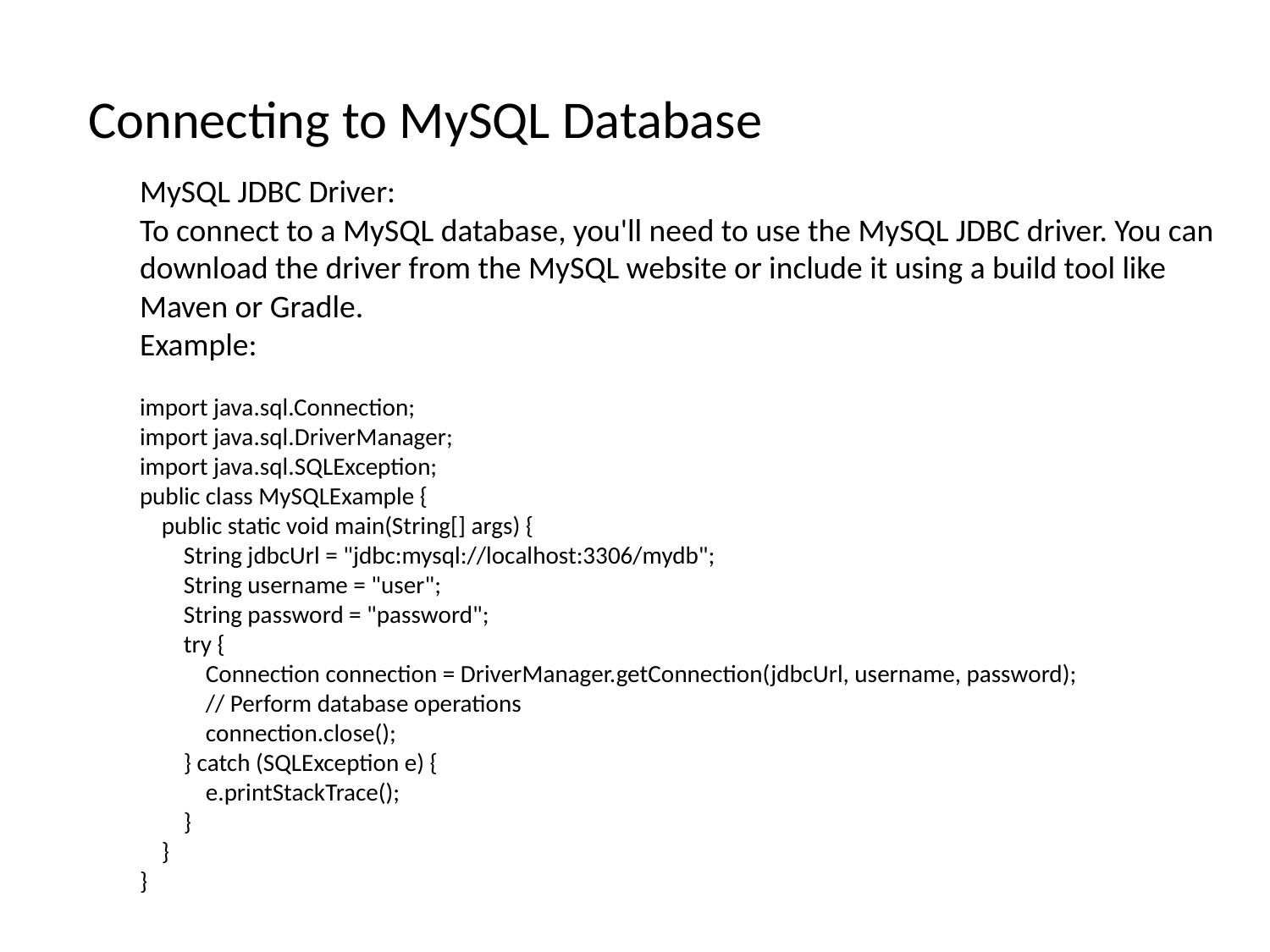

# Connecting to MySQL Database
MySQL JDBC Driver:
To connect to a MySQL database, you'll need to use the MySQL JDBC driver. You can download the driver from the MySQL website or include it using a build tool like Maven or Gradle.
Example:
import java.sql.Connection;
import java.sql.DriverManager;
import java.sql.SQLException;
public class MySQLExample {
    public static void main(String[] args) {
        String jdbcUrl = "jdbc:mysql://localhost:3306/mydb";
        String username = "user";
        String password = "password";
        try {
            Connection connection = DriverManager.getConnection(jdbcUrl, username, password);
            // Perform database operations
            connection.close();
        } catch (SQLException e) {
            e.printStackTrace();
        }
    }
}